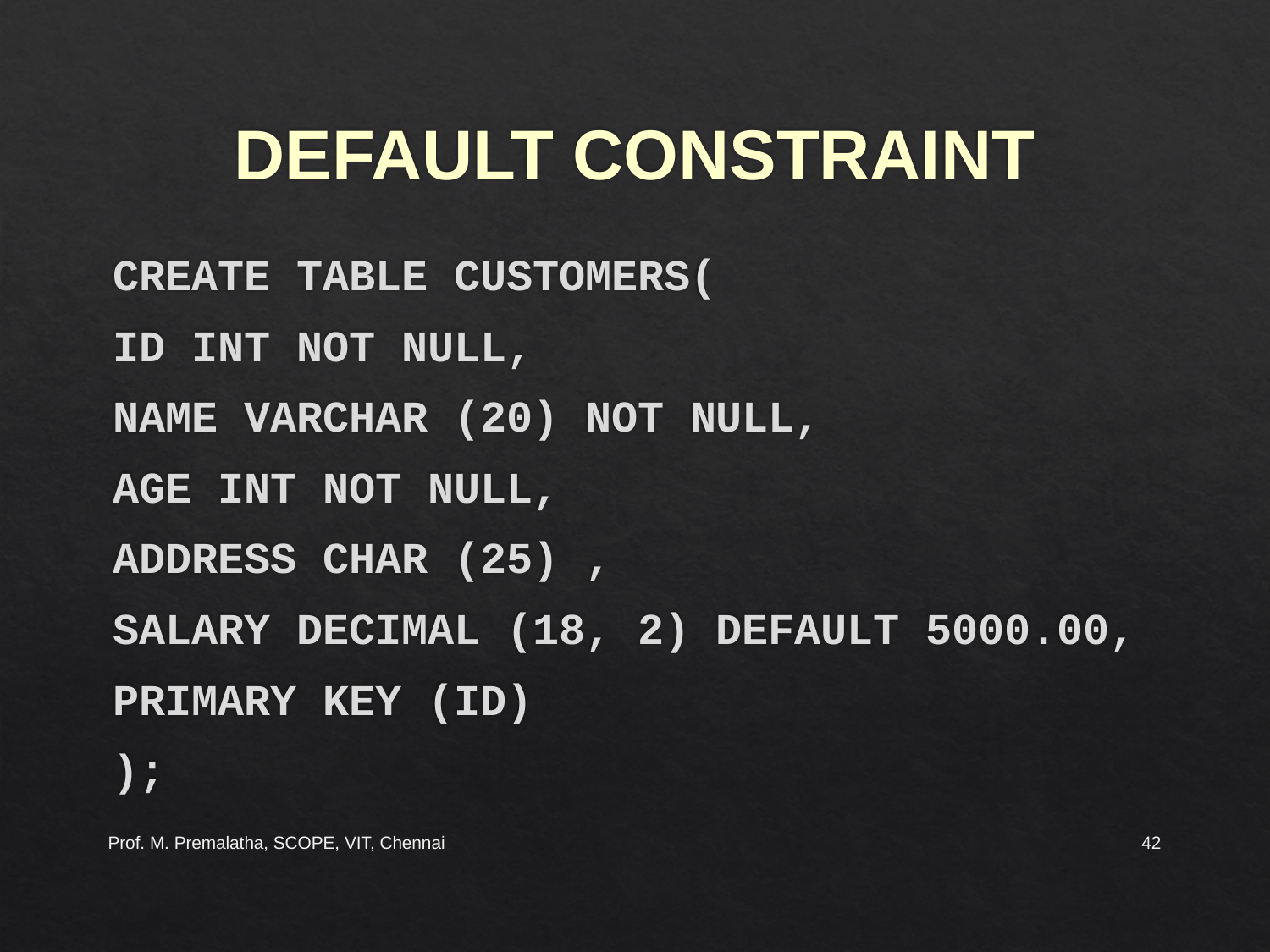

# DEFAULT CONSTRAINT
CREATE TABLE CUSTOMERS(
ID INT NOT NULL,
NAME VARCHAR (20) NOT NULL,
AGE INT NOT NULL,
ADDRESS CHAR (25) ,
SALARY DECIMAL (18, 2) DEFAULT 5000.00,
PRIMARY KEY (ID)
);

Prof. M. Premalatha, SCOPE, VIT, Chennai
42